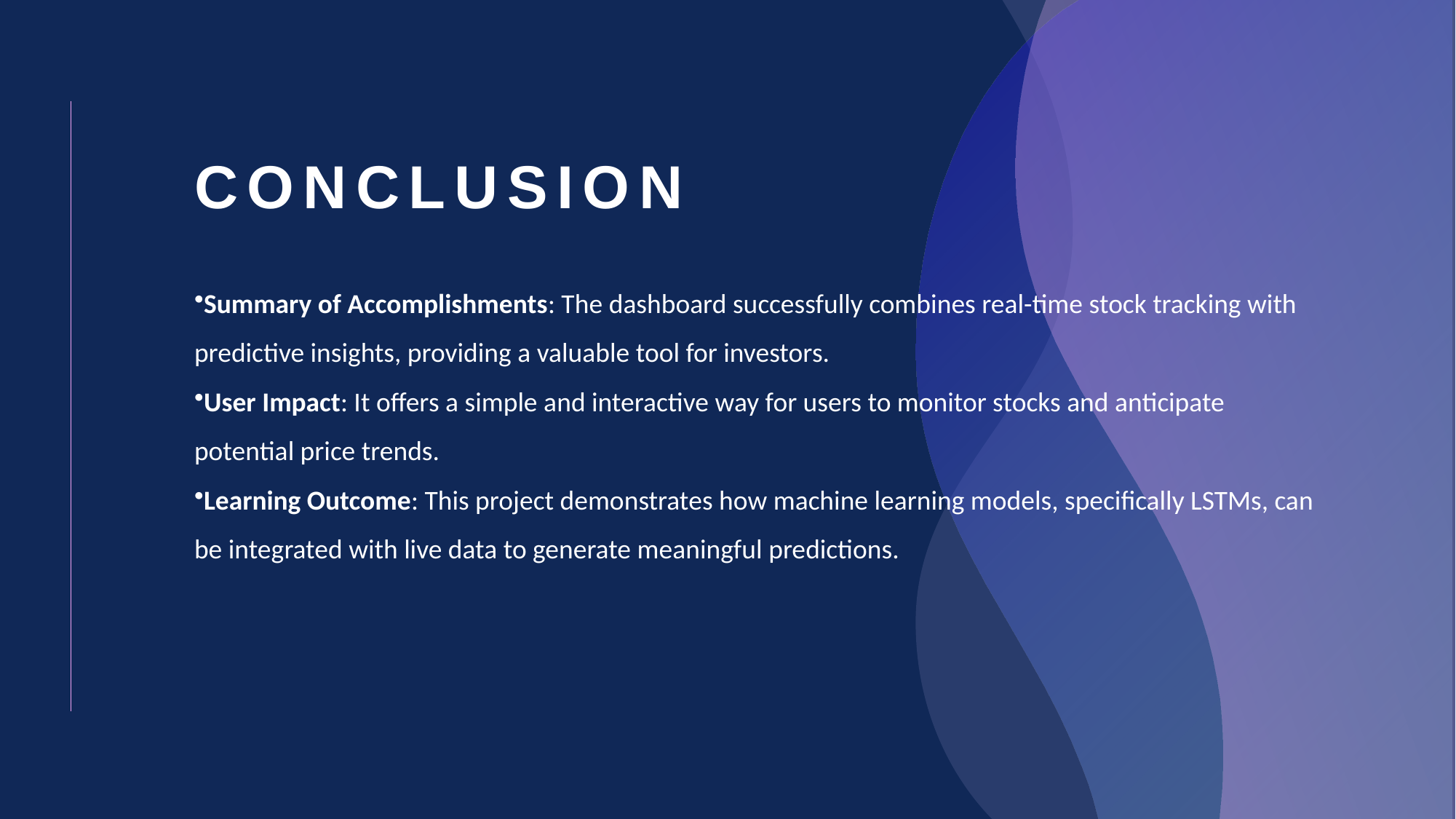

# Conclusion
Summary of Accomplishments: The dashboard successfully combines real-time stock tracking with predictive insights, providing a valuable tool for investors.
User Impact: It offers a simple and interactive way for users to monitor stocks and anticipate potential price trends.
Learning Outcome: This project demonstrates how machine learning models, specifically LSTMs, can be integrated with live data to generate meaningful predictions.